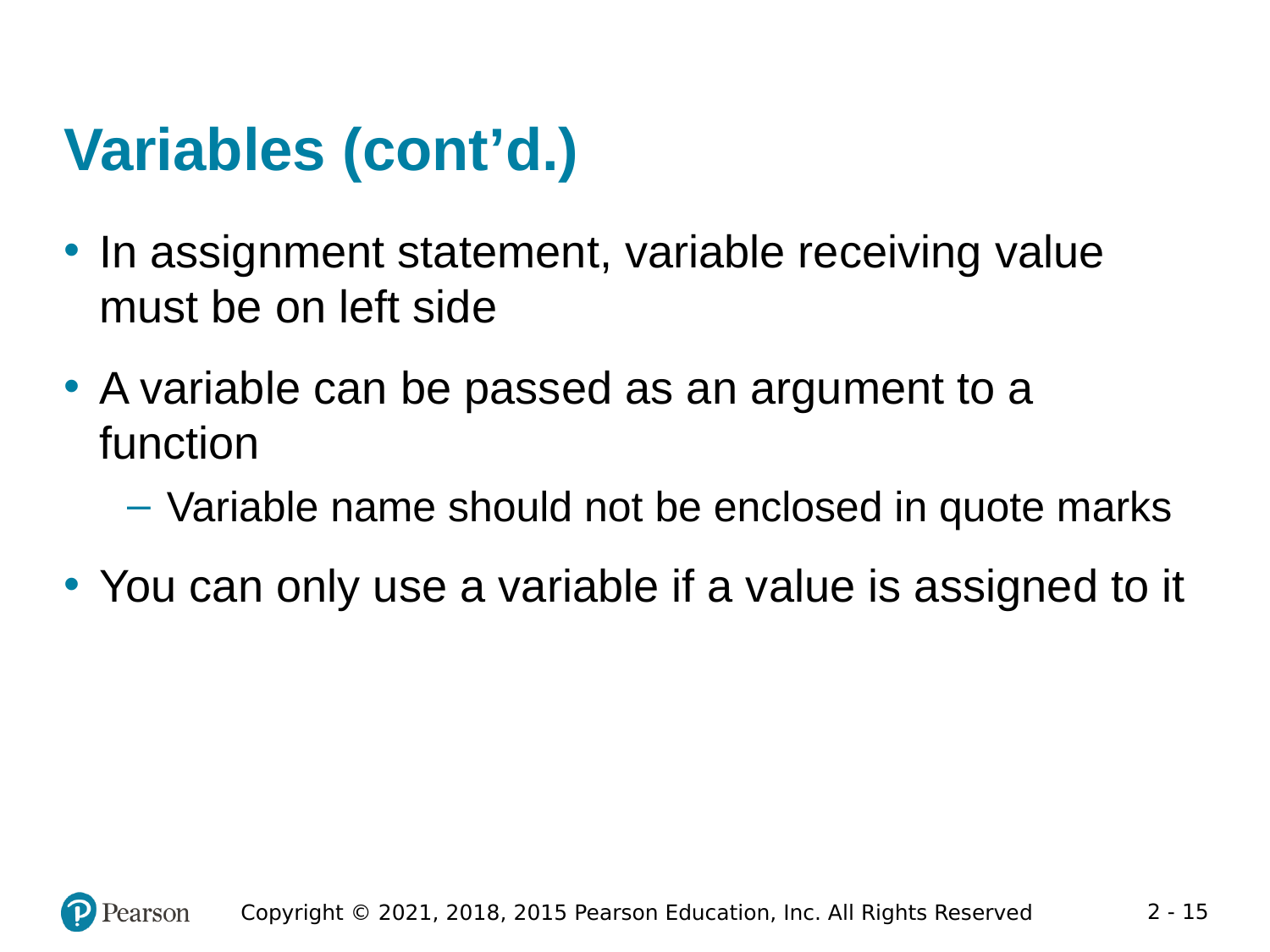

# Variables (cont’d.)
In assignment statement, variable receiving value must be on left side
A variable can be passed as an argument to a function
Variable name should not be enclosed in quote marks
You can only use a variable if a value is assigned to it